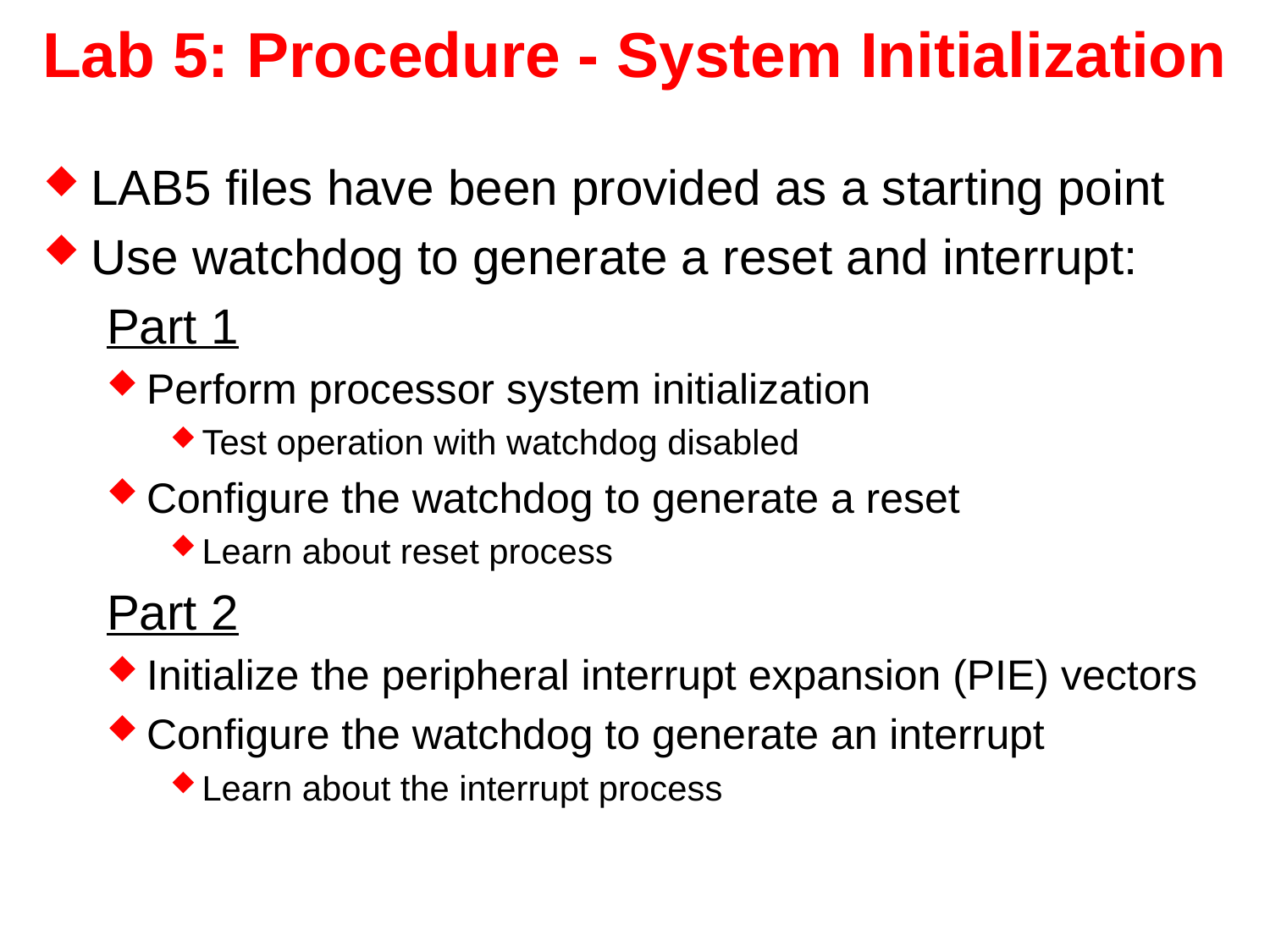

# Lab 5: Procedure - System Initialization
LAB5 files have been provided as a starting point
Use watchdog to generate a reset and interrupt:
Part 1
Perform processor system initialization
Test operation with watchdog disabled
Configure the watchdog to generate a reset
Learn about reset process
Part 2
Initialize the peripheral interrupt expansion (PIE) vectors
Configure the watchdog to generate an interrupt
Learn about the interrupt process